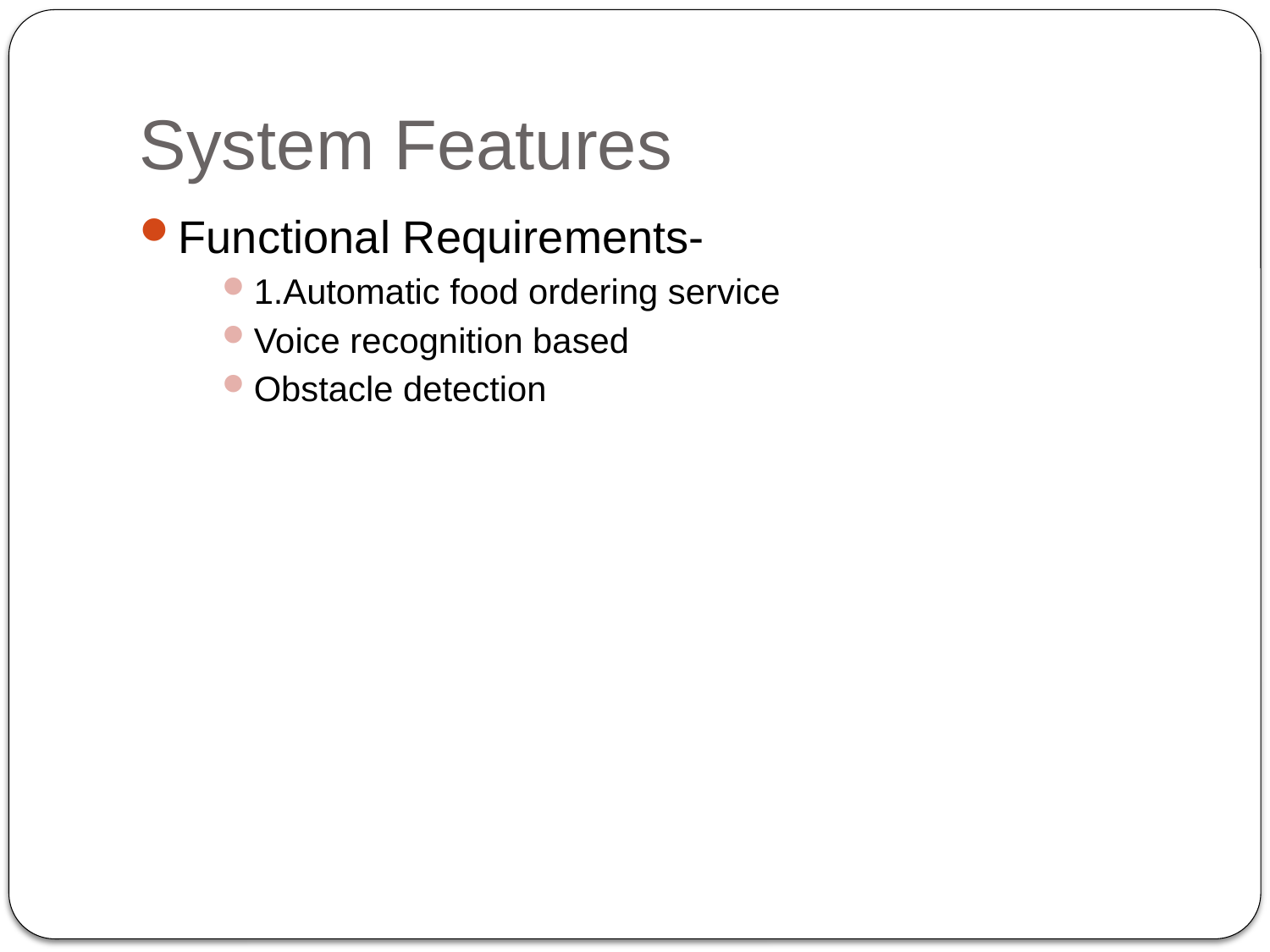

# System Features
Functional Requirements-
1.Automatic food ordering service
Voice recognition based
Obstacle detection